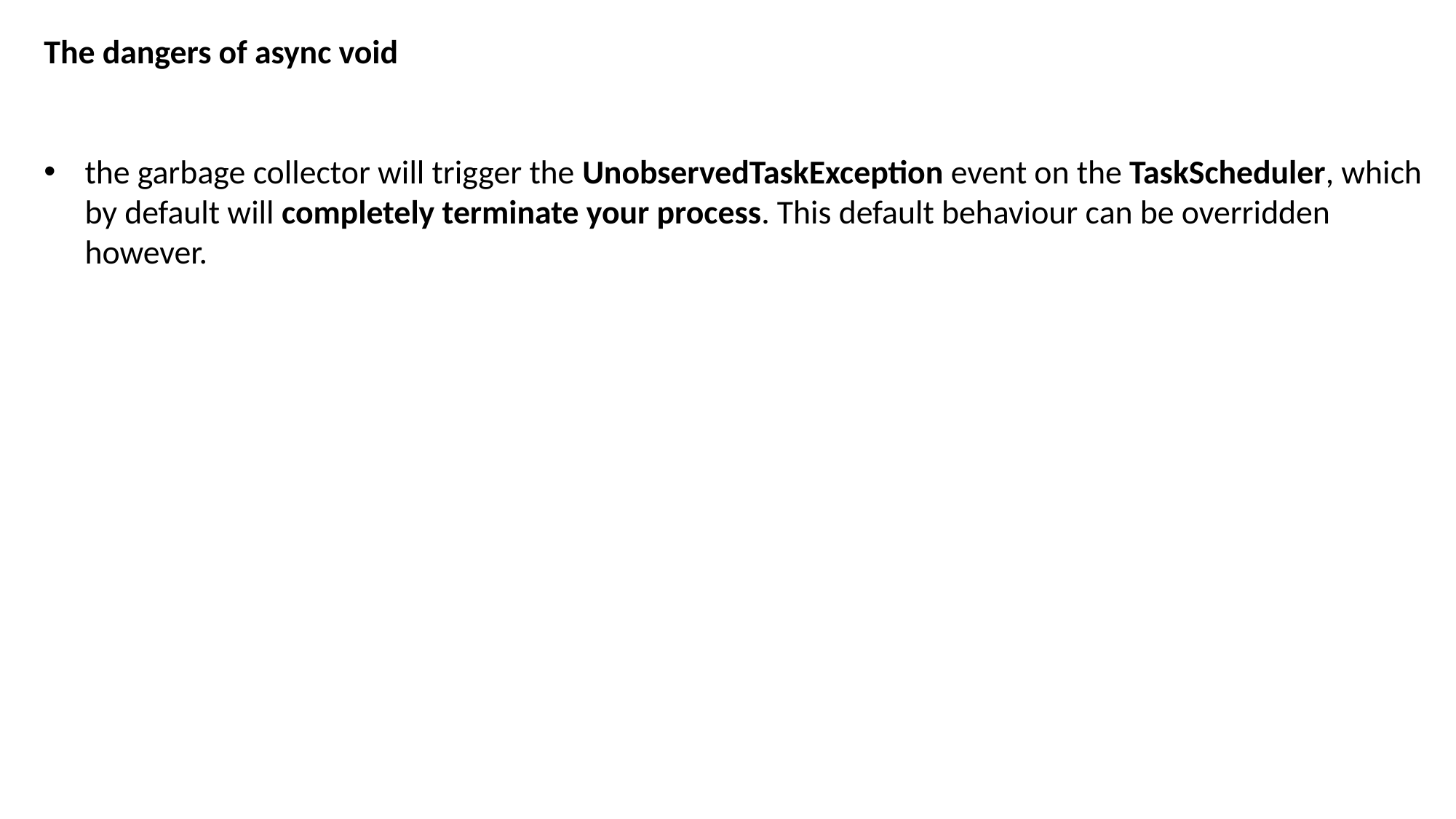

The dangers of async void

the garbage collector will trigger the UnobservedTaskException event on the TaskScheduler, which by default will completely terminate your process. This default behaviour can be overridden however.